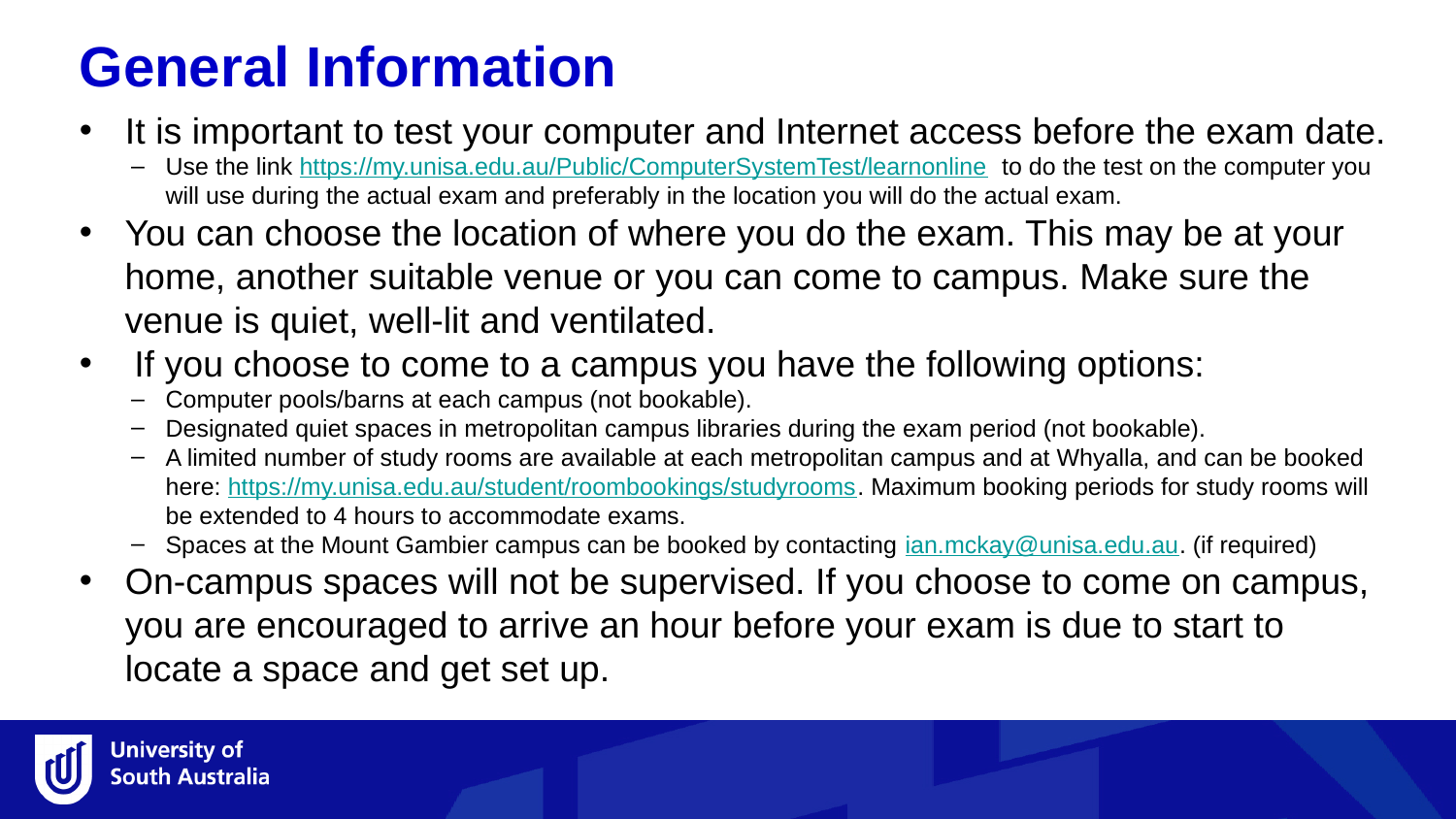

General Information
It is important to test your computer and Internet access before the exam date.
Use the link https://my.unisa.edu.au/Public/ComputerSystemTest/learnonline  to do the test on the computer you will use during the actual exam and preferably in the location you will do the actual exam.
You can choose the location of where you do the exam. This may be at your home, another suitable venue or you can come to campus. Make sure the venue is quiet, well-lit and ventilated.
If you choose to come to a campus you have the following options:
Computer pools/barns at each campus (not bookable).
Designated quiet spaces in metropolitan campus libraries during the exam period (not bookable).
A limited number of study rooms are available at each metropolitan campus and at Whyalla, and can be booked here: https://my.unisa.edu.au/student/roombookings/studyrooms. Maximum booking periods for study rooms will be extended to 4 hours to accommodate exams.
Spaces at the Mount Gambier campus can be booked by contacting ian.mckay@unisa.edu.au. (if required)
On-campus spaces will not be supervised. If you choose to come on campus, you are encouraged to arrive an hour before your exam is due to start to locate a space and get set up.